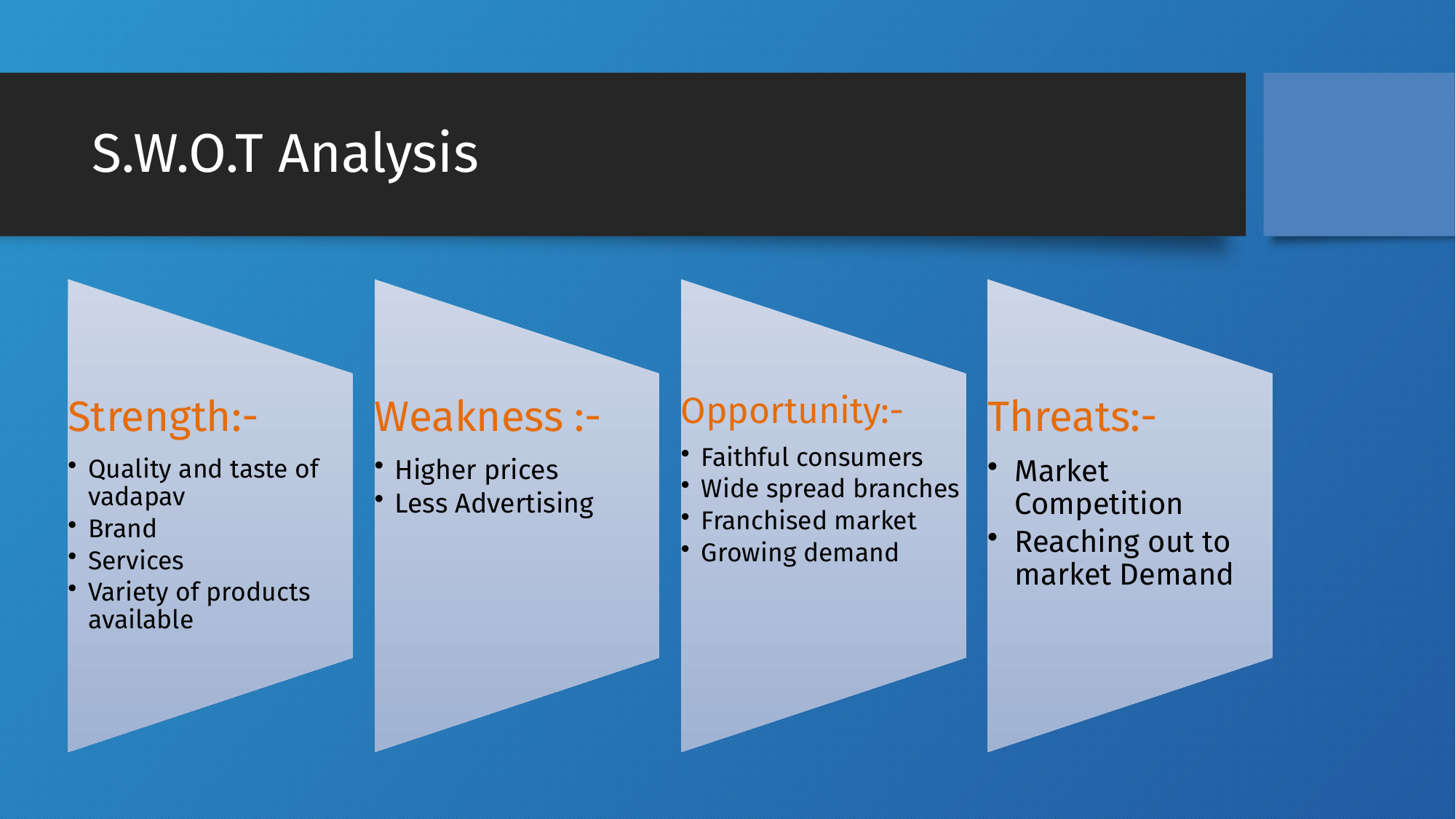

# S.W.O.T Analysis
Strength:-
Quality and taste of vadapav
Brand
Services
Variety of products available
Weakness :-
Higher prices
Less Advertising
Opportunity:-
Faithful consumers
Wide spread branches
Franchised market
Growing demand
Threats:-
Market Competition
Reaching out to market Demand